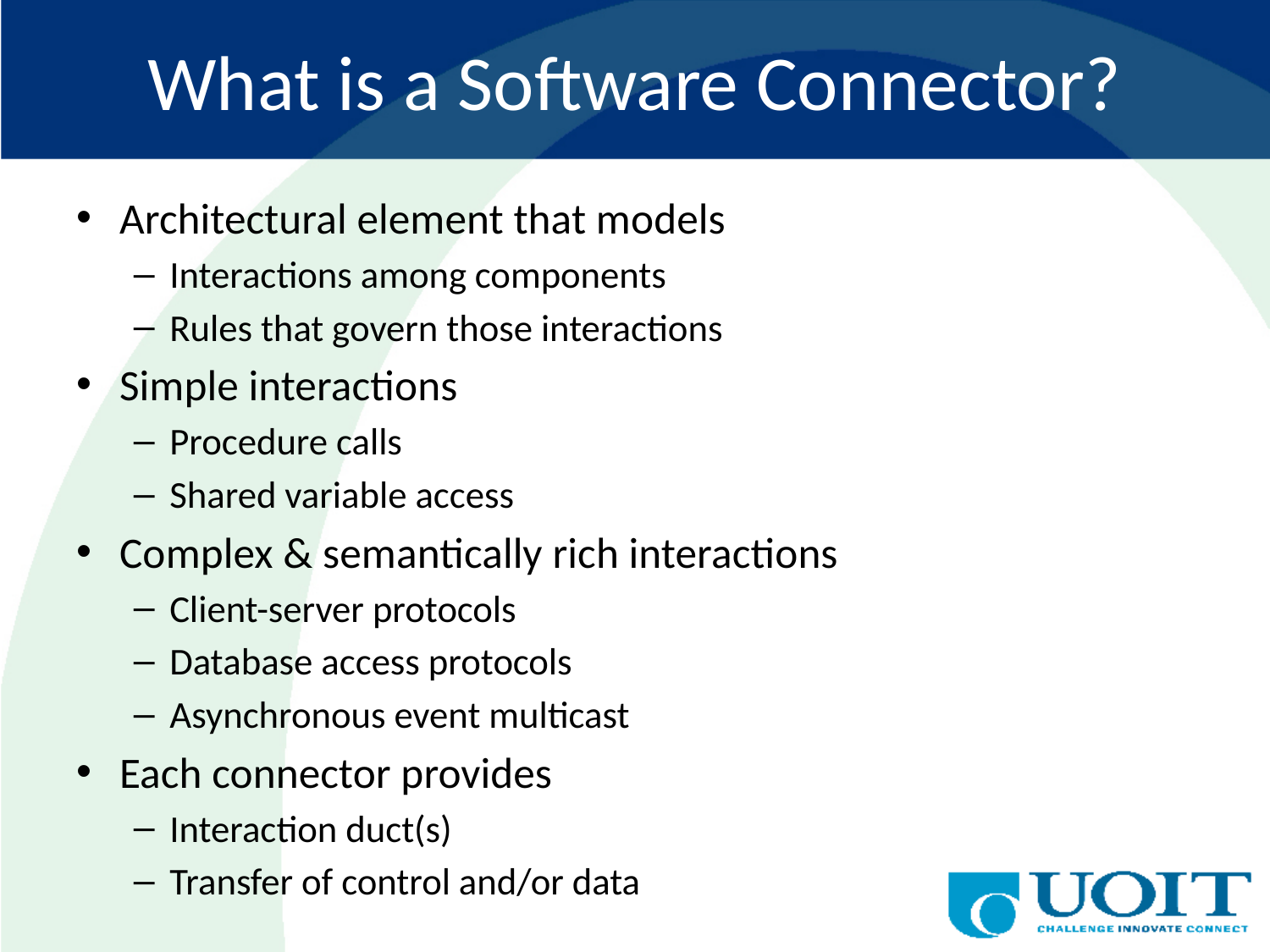

# What is a Software Connector?
Architectural element that models
Interactions among components
Rules that govern those interactions
Simple interactions
Procedure calls
Shared variable access
Complex & semantically rich interactions
Client-server protocols
Database access protocols
Asynchronous event multicast
Each connector provides
Interaction duct(s)
Transfer of control and/or data